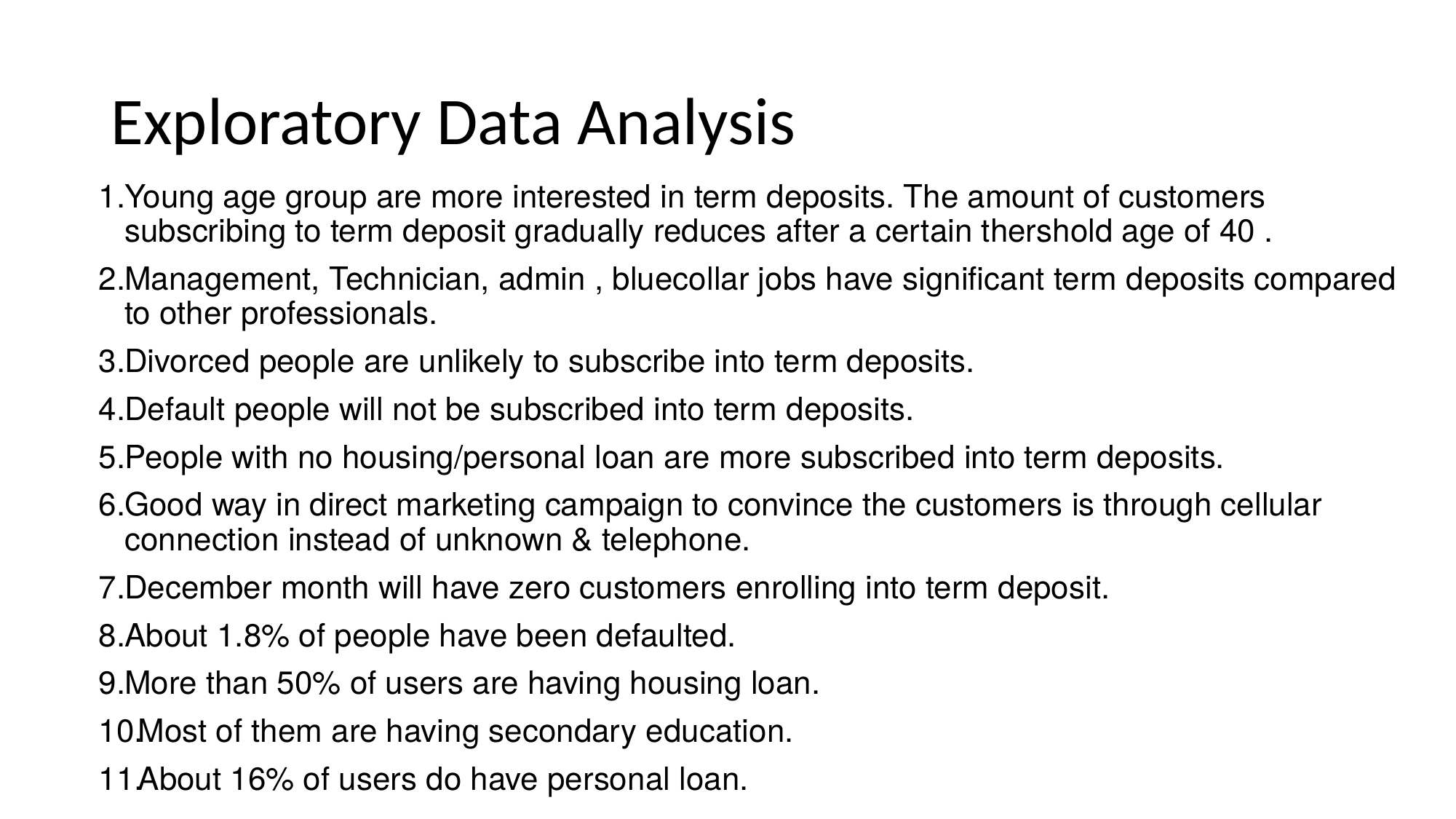

# Exploratory Data Analysis
Young age group are more interested in term deposits. The amount of customers subscribing to term deposit gradually reduces after a certain thershold age of 40 .
Management, Technician, admin , bluecollar jobs have significant term deposits compared to other professionals.
Divorced people are unlikely to subscribe into term deposits.
Default people will not be subscribed into term deposits.
People with no housing/personal loan are more subscribed into term deposits.
Good way in direct marketing campaign to convince the customers is through cellular connection instead of unknown & telephone.
December month will have zero customers enrolling into term deposit.
About 1.8% of people have been defaulted.
More than 50% of users are having housing loan.
Most of them are having secondary education.
About 16% of users do have personal loan.